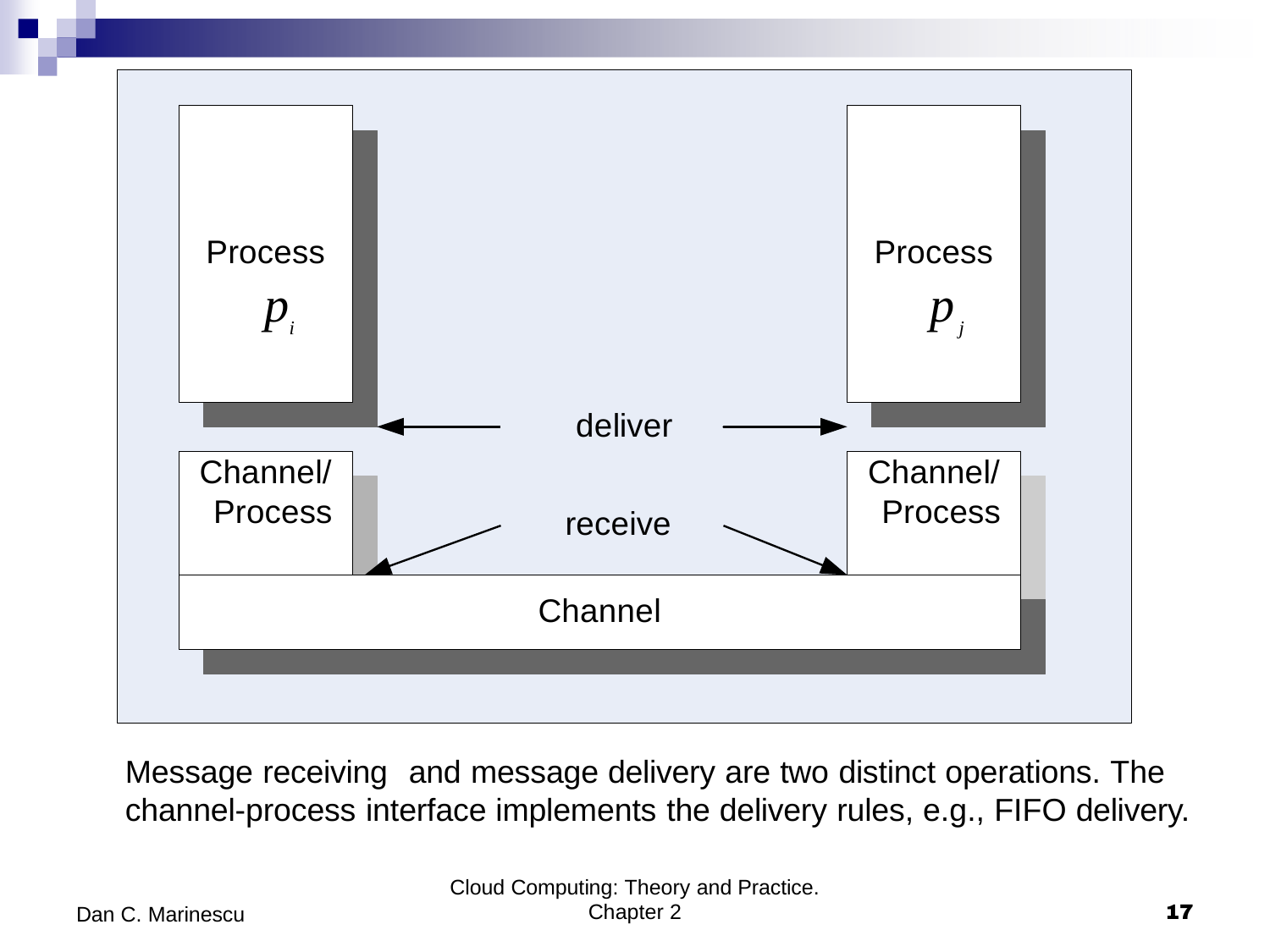

# Process
Process
p
p
j
i
deliver

Channel/  Process  Interface
Channel/  Process  Interface

receive

Channel
Message receiving	and message delivery are two distinct operations. The
channel-process interface implements the delivery rules, e.g., FIFO delivery.
Cloud Computing: Theory and Practice.
Chapter 2
17
Dan C. Marinescu